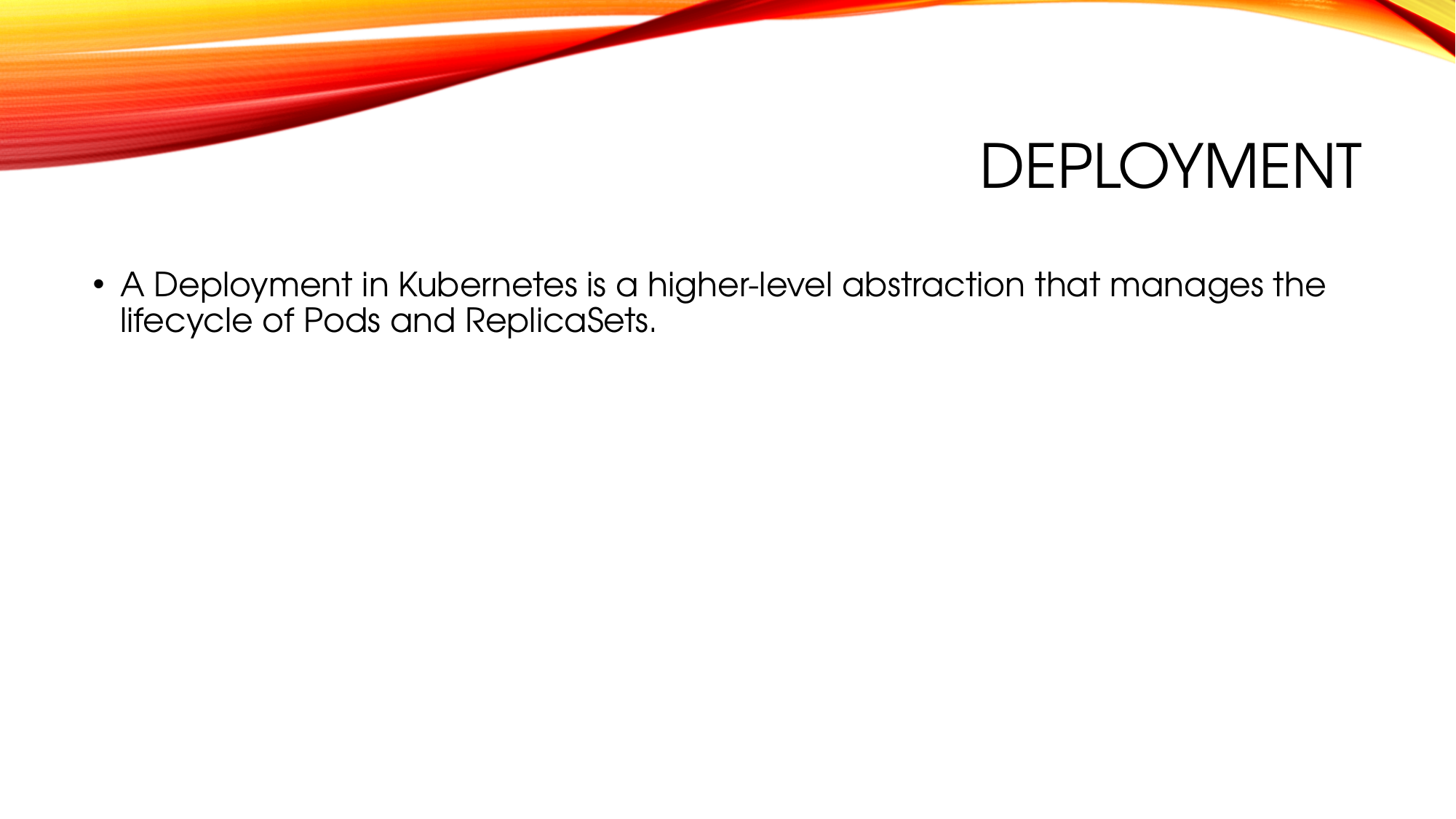

# Deployment
A Deployment in Kubernetes is a higher-level abstraction that manages the lifecycle of Pods and ReplicaSets.